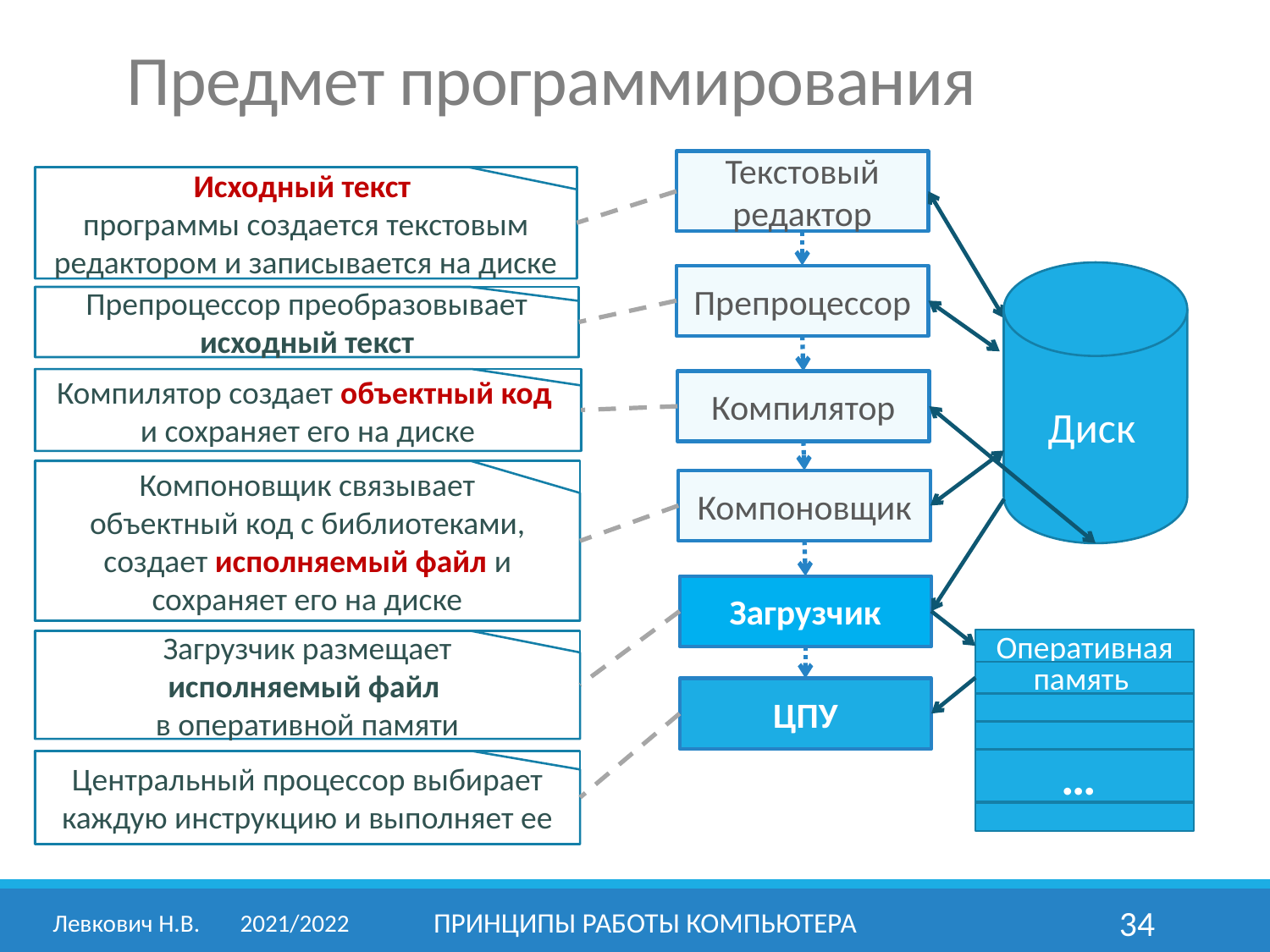

Предмет программирования
Текстовый редактор
Исходный текст
программы создается текстовым редактором и записывается на диске

Диск
Препроцессор
Препроцессор преобразовывает исходный текст

Компилятор создает объектный код
и сохраняет его на диске
Компилятор

Компоновщик связывает
объектный код с библиотеками, создает исполняемый файл и сохраняет его на диске
Компоновщик
Загрузчик
Загрузчик размещает
исполняемый файл
в оперативной памяти

Оперативная
память

…

ЦПУ

Центральный процессор выбирает каждую инструкцию и выполняет ее
Левкович Н.В.	2021/2022
принципы работы компьютера
34